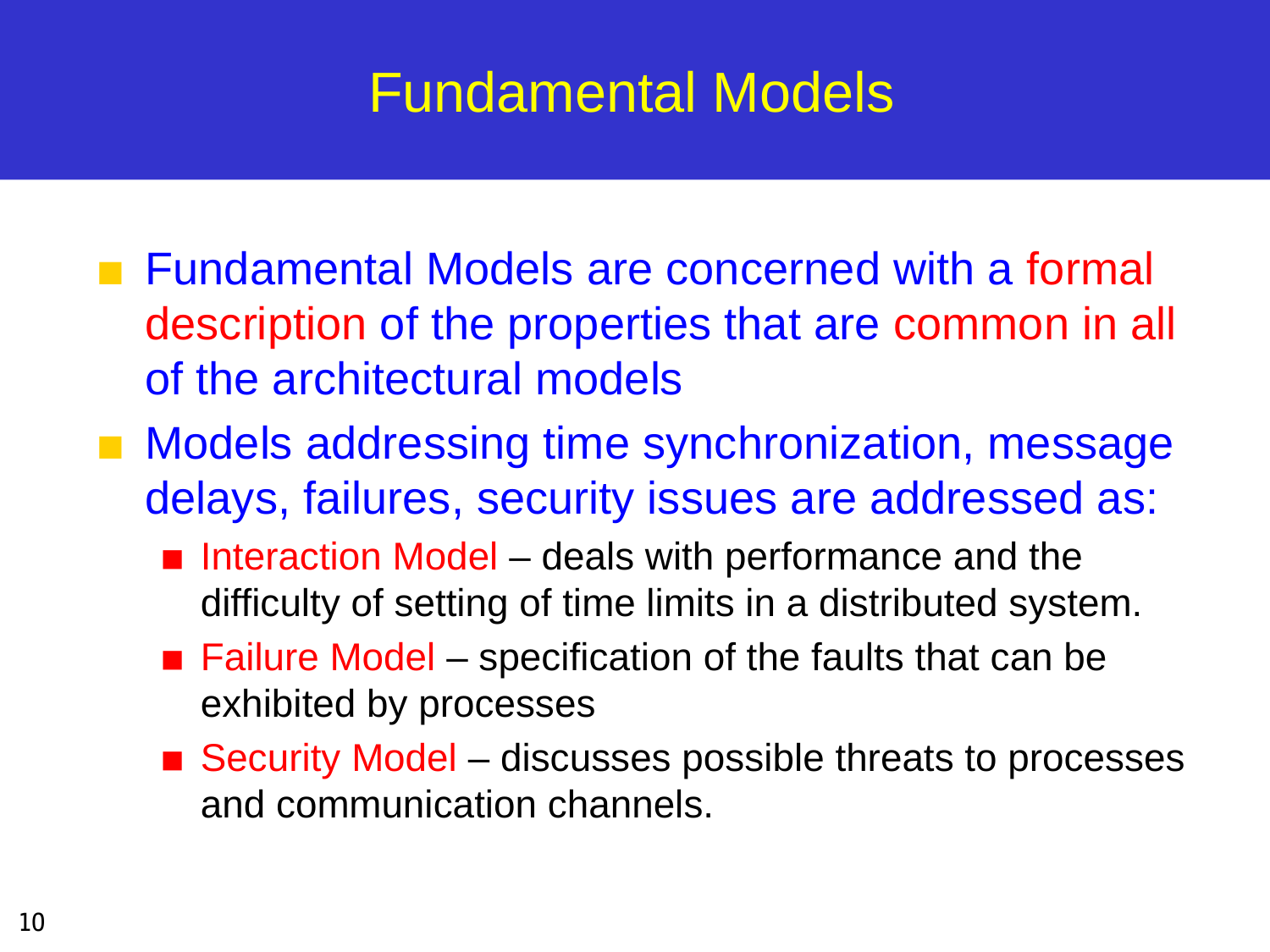

# Fundamental Models
Fundamental Models are concerned with a formal description of the properties that are common in all of the architectural models
Models addressing time synchronization, message delays, failures, security issues are addressed as:
Interaction Model – deals with performance and the difficulty of setting of time limits in a distributed system.
Failure Model – specification of the faults that can be exhibited by processes
Security Model – discusses possible threats to processes and communication channels.